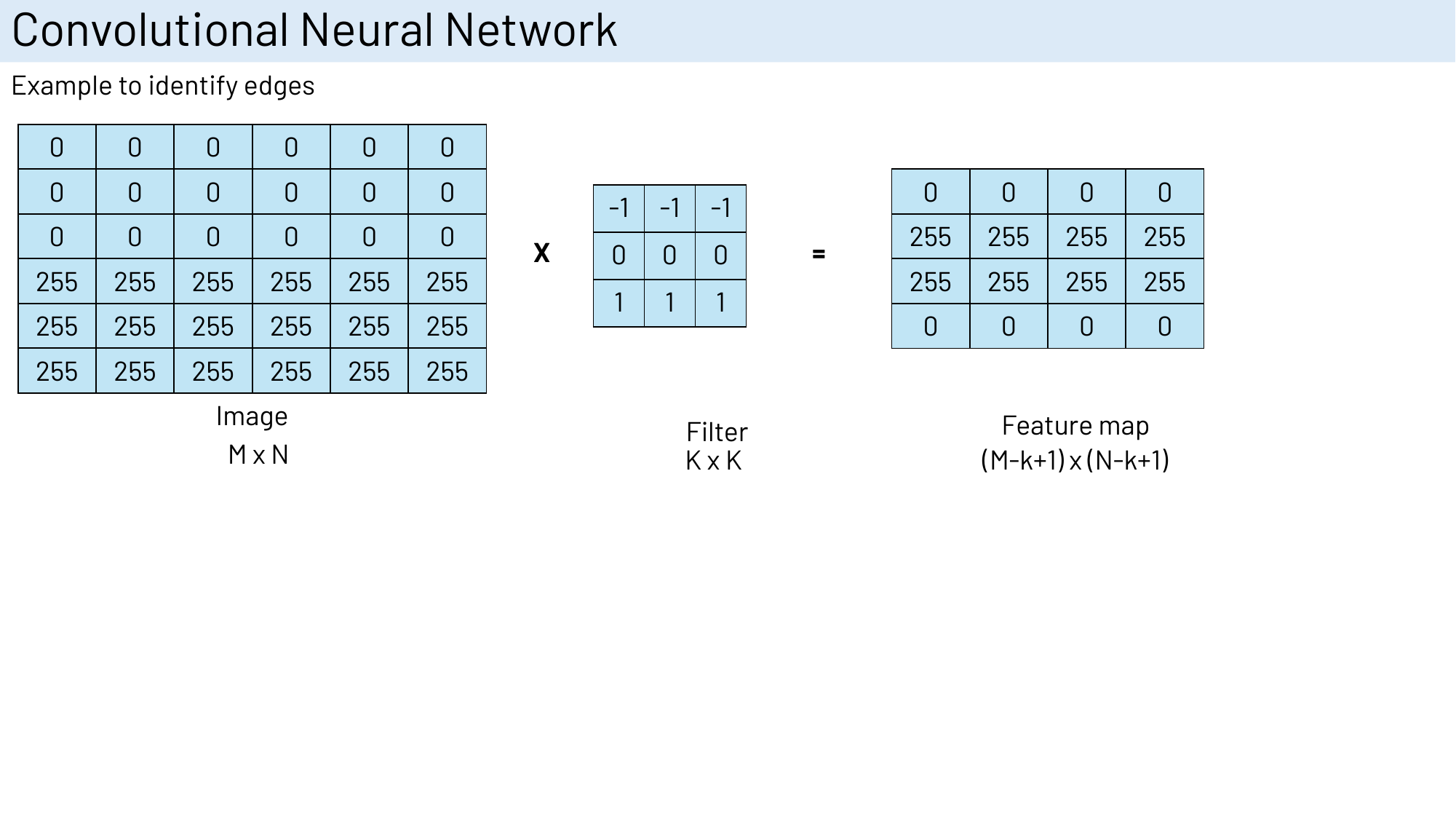

Convolutional Neural Network
Example to identify edges
| 0 | 0 | 0 | 0 | 0 | 0 |
| --- | --- | --- | --- | --- | --- |
| 0 | 0 | 0 | 0 | 0 | 0 |
| 0 | 0 | 0 | 0 | 0 | 0 |
| 255 | 255 | 255 | 255 | 255 | 255 |
| 255 | 255 | 255 | 255 | 255 | 255 |
| 255 | 255 | 255 | 255 | 255 | 255 |
| 0 | 0 | 0 | 0 |
| --- | --- | --- | --- |
| 255 | 255 | 255 | 255 |
| 255 | 255 | 255 | 255 |
| 0 | 0 | 0 | 0 |
| -1 | -1 | -1 |
| --- | --- | --- |
| 0 | 0 | 0 |
| 1 | 1 | 1 |
X
=
Image
Feature map
Filter
M x N
K x K
(M-k+1) x (N-k+1)